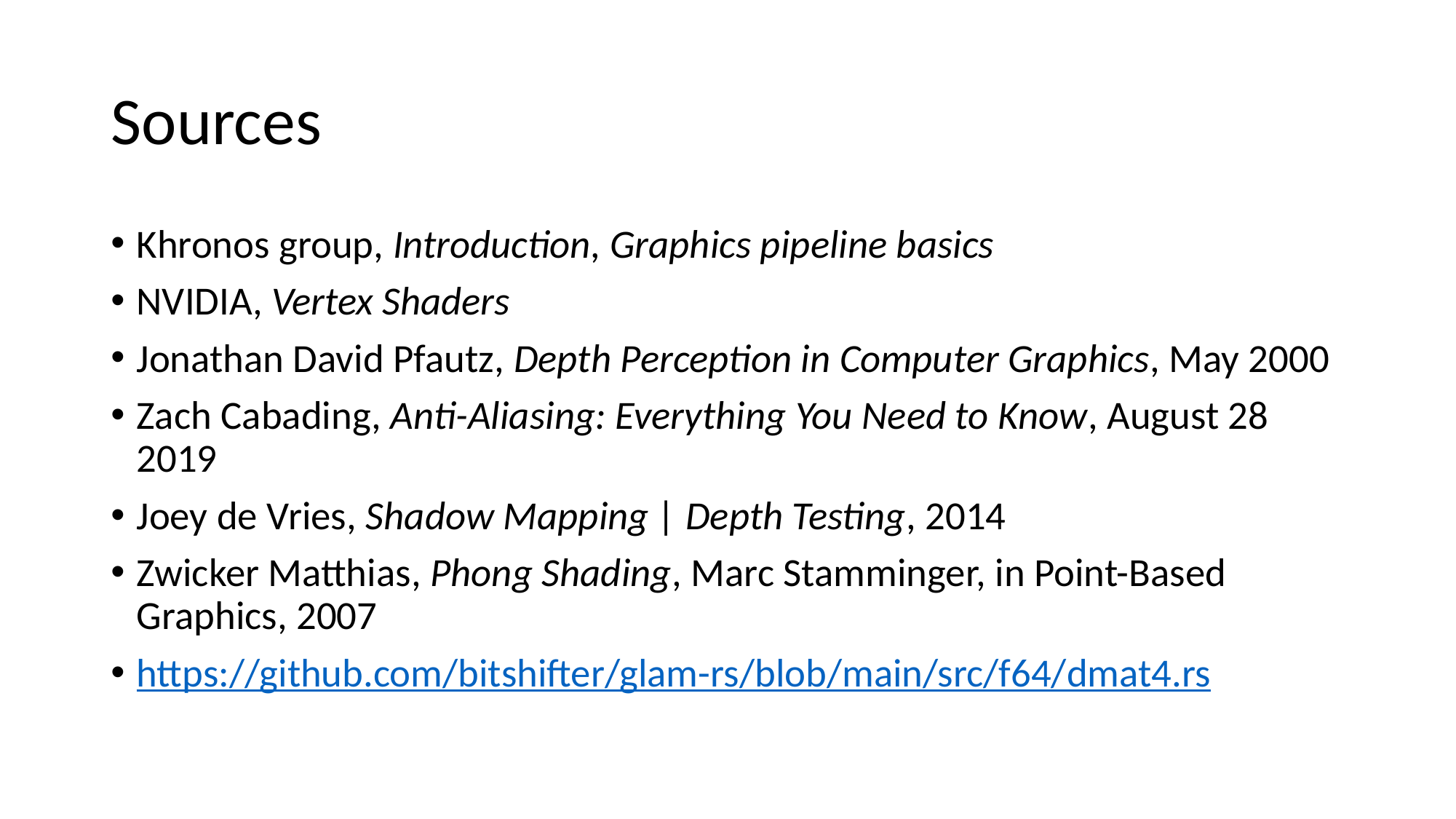

# Sources
Khronos group, Introduction, Graphics pipeline basics
NVIDIA, Vertex Shaders
Jonathan David Pfautz, Depth Perception in Computer Graphics, May 2000
Zach Cabading, Anti-Aliasing: Everything You Need to Know, August 28 2019
Joey de Vries, Shadow Mapping | Depth Testing, 2014
Zwicker Matthias, Phong Shading, Marc Stamminger, in Point-Based Graphics, 2007
https://github.com/bitshifter/glam-rs/blob/main/src/f64/dmat4.rs